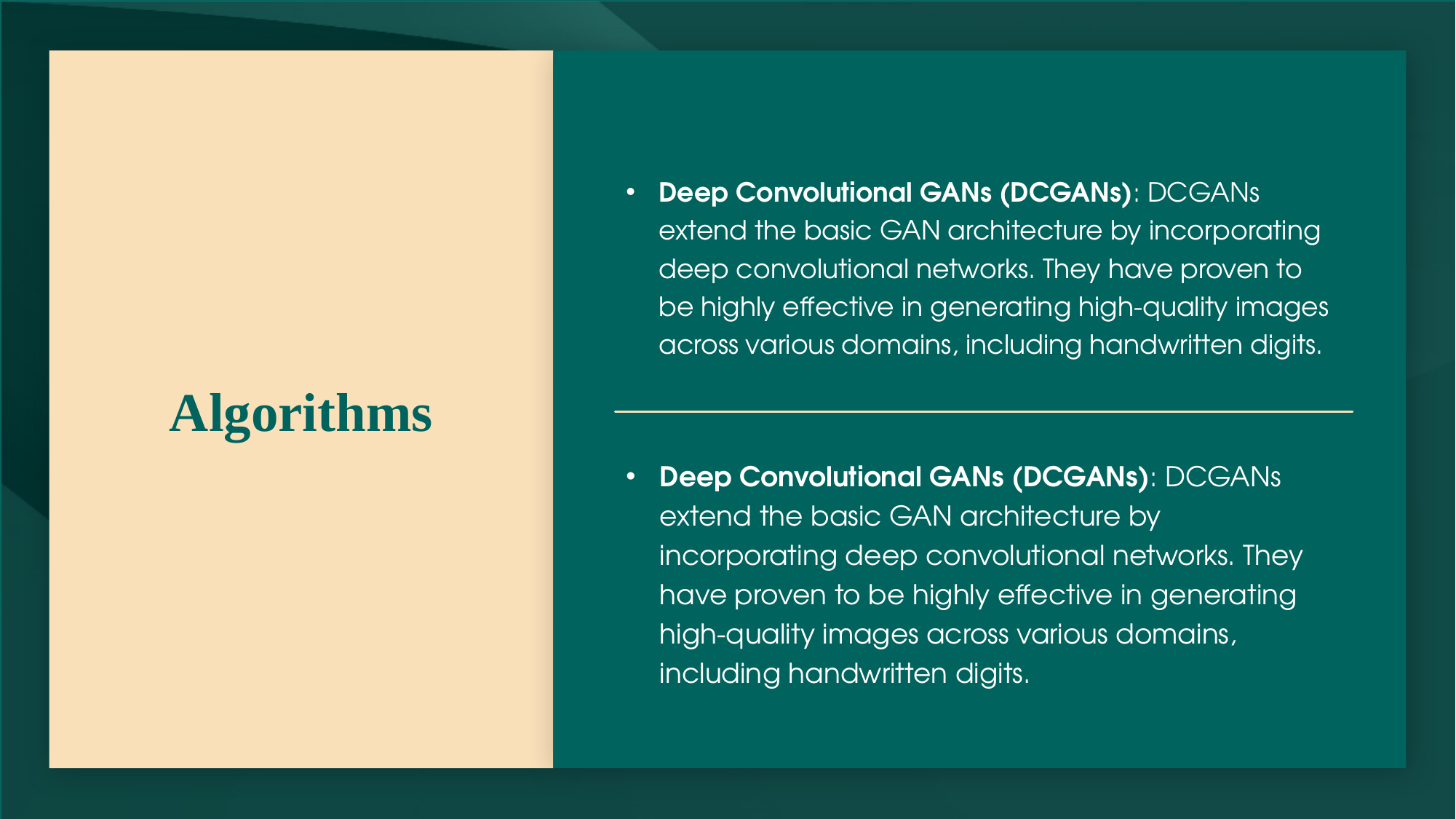

# Algorithms
Deep Convolutional GANs (DCGANs): DCGANs extend the basic GAN architecture by incorporating deep convolutional networks. They have proven to be highly effective in generating high-quality images across various domains, including handwritten digits.
Deep Convolutional GANs (DCGANs): DCGANs extend the basic GAN architecture by incorporating deep convolutional networks. They have proven to be highly effective in generating high-quality images across various domains, including handwritten digits.